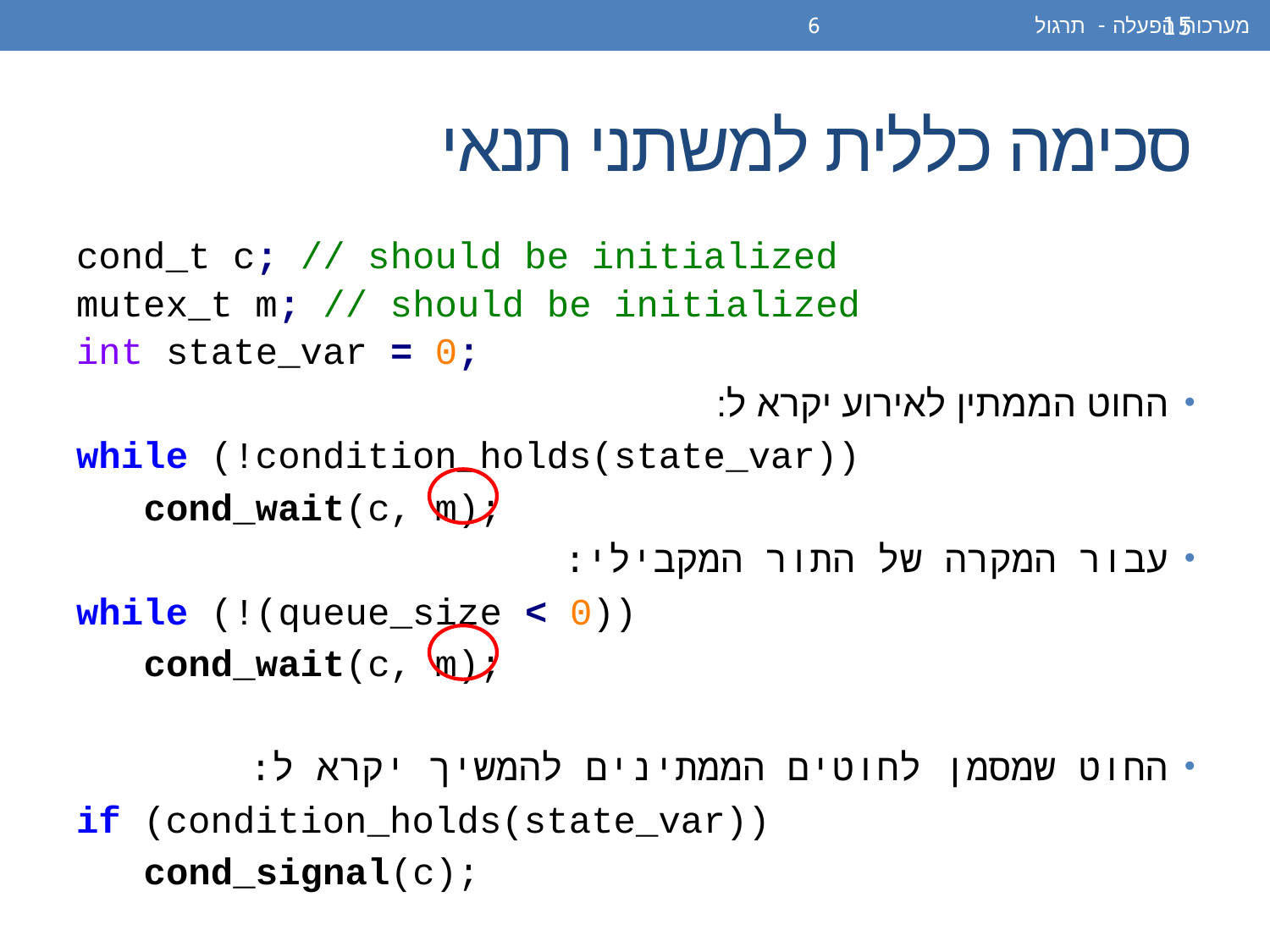

מערכות הפעלה - תרגול 6
15
# סכימה כללית למשתני תנאי
cond_t c; // should be initialized
mutex_t m; // should be initialized
int state_var = 0;
החוט הממתין לאירוע יקרא ל:
while (!condition_holds(state_var))
   cond_wait(c, m);
עבור המקרה של התור המקבילי:
while (!(queue_size < 0))
   cond_wait(c, m);

החוט שמסמן לחוטים הממתינים להמשיך יקרא ל:
if (condition_holds(state_var))
   cond_signal(c);